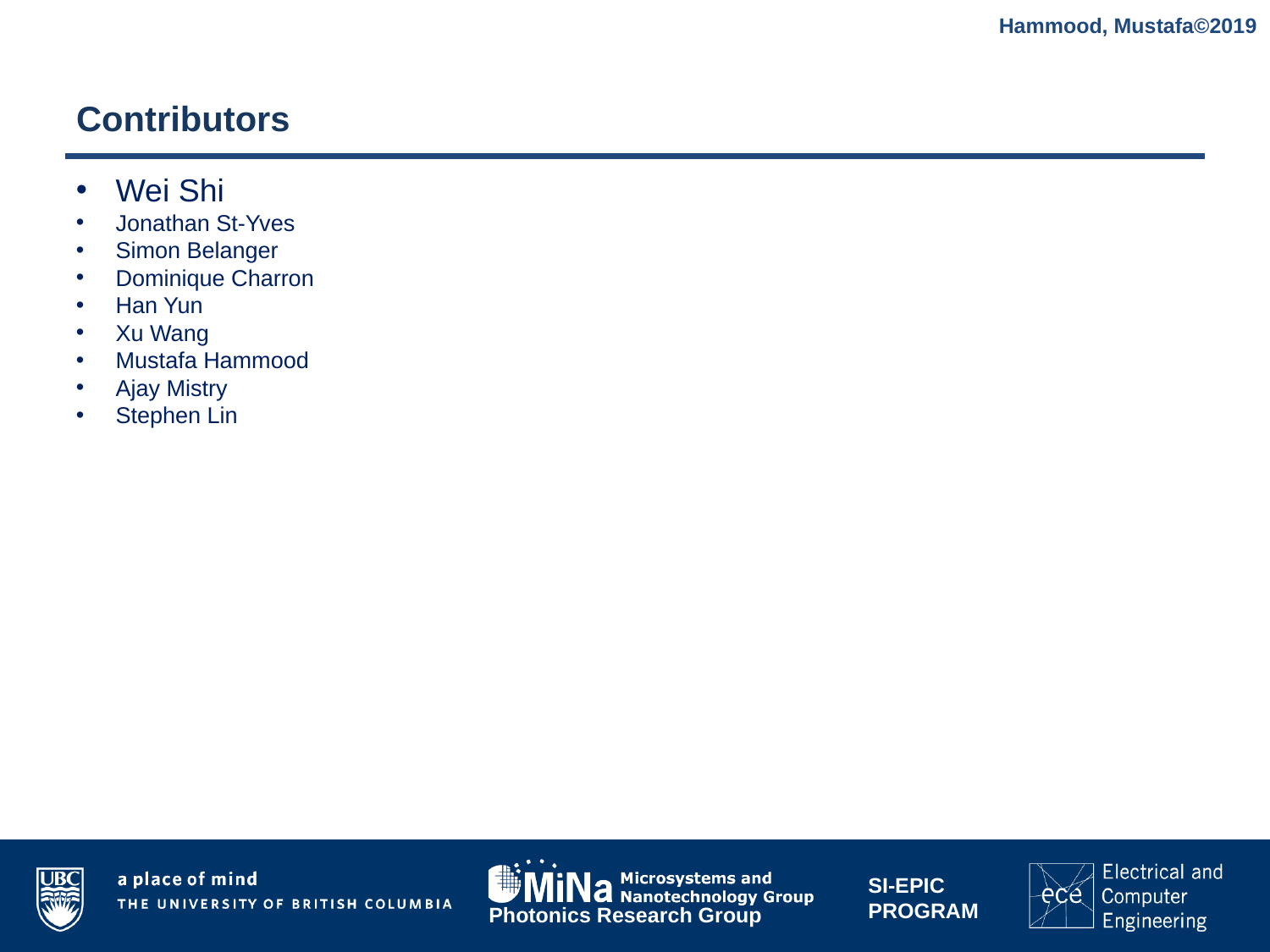

Hammood, Mustafa©2019
# Contributors
Wei Shi
Jonathan St-Yves
Simon Belanger
Dominique Charron
Han Yun
Xu Wang
Mustafa Hammood
Ajay Mistry
Stephen Lin
11